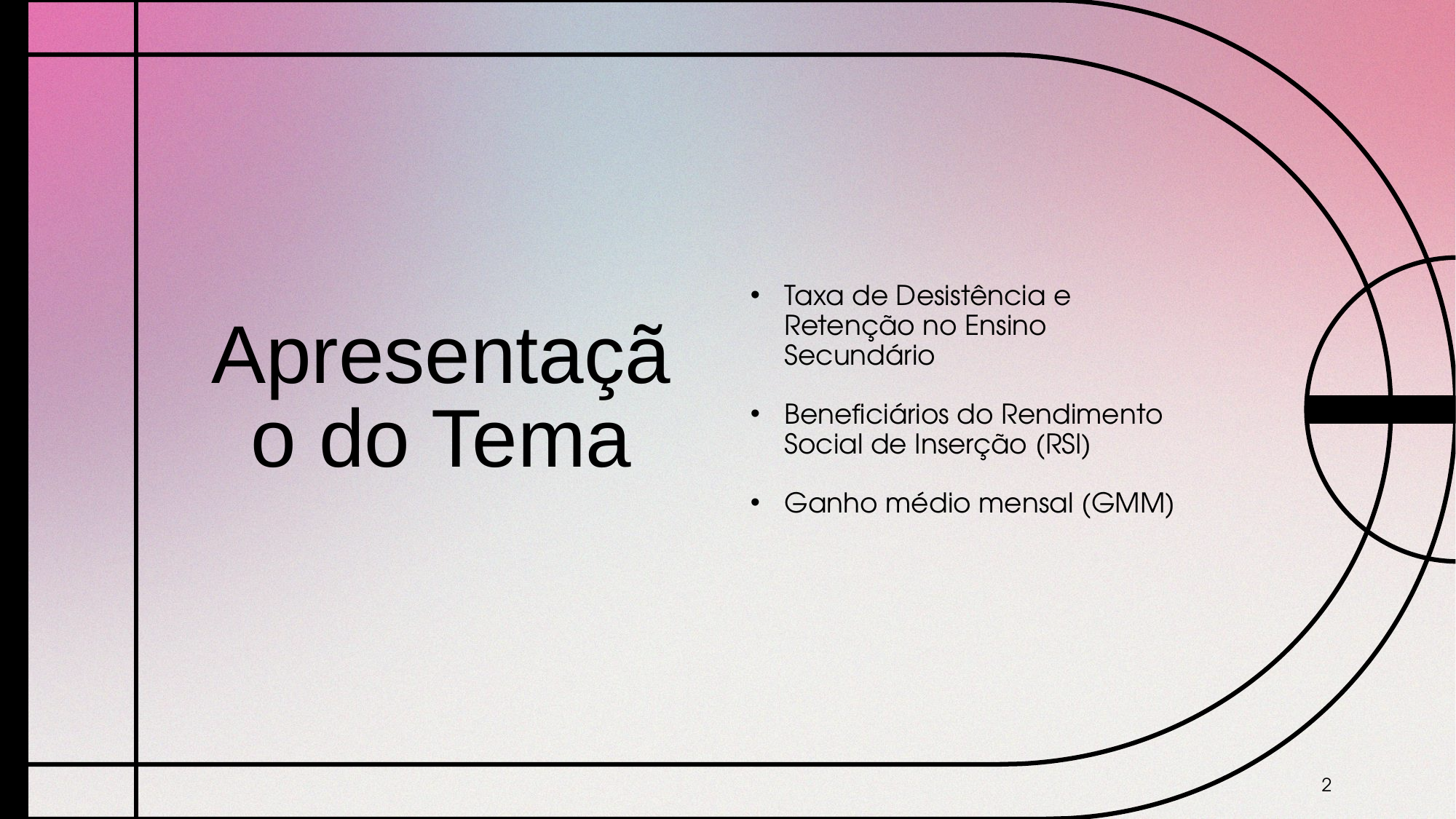

# Apresentação do Tema
Taxa de Desistência e Retenção no Ensino Secundário

Beneficiários do Rendimento Social de Inserção (RSI)

Ganho médio mensal (GMM)
2